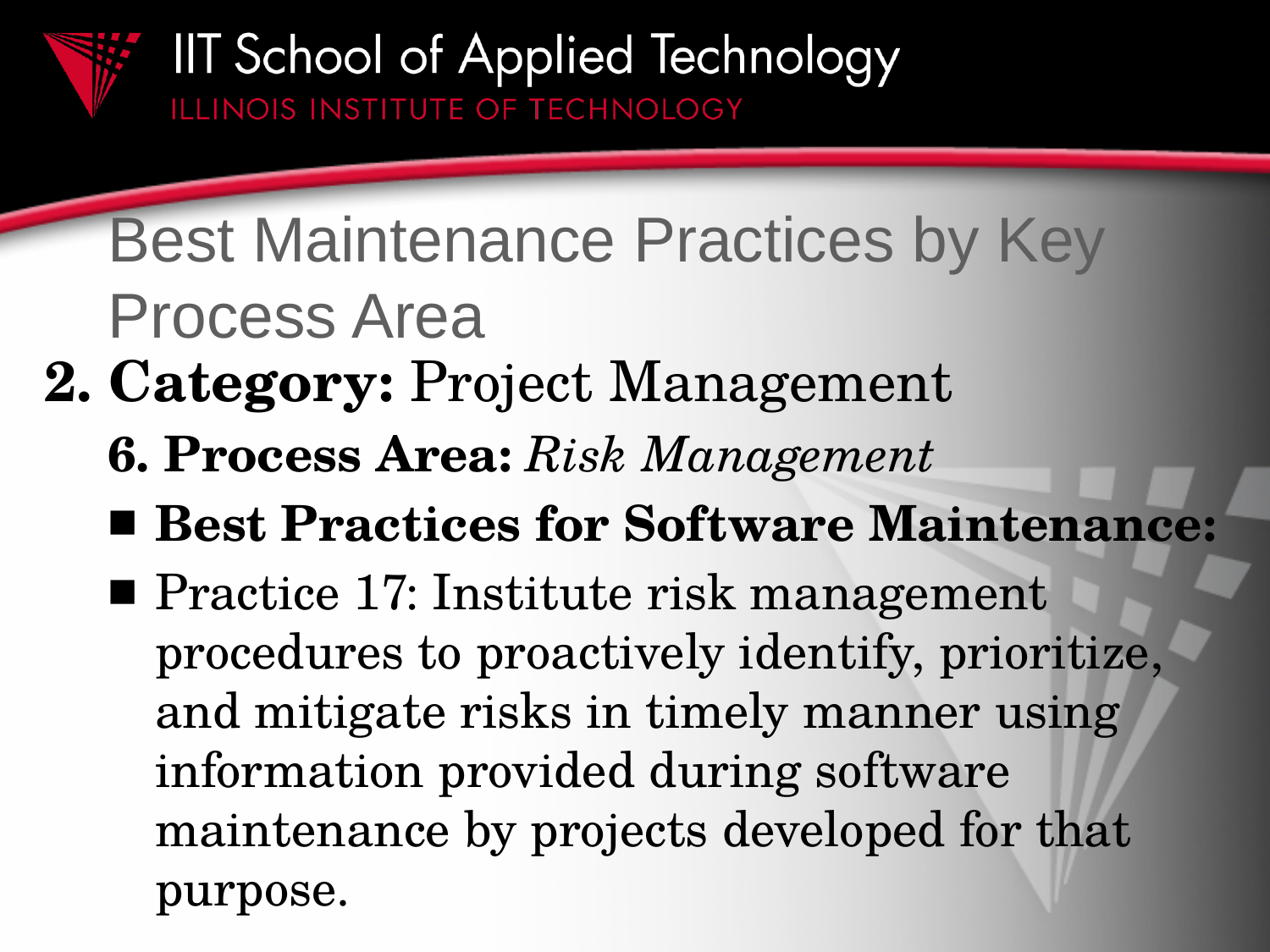

# Best Maintenance Practices by Key Process Area
2. Category: Project Management
6. Process Area: Risk Management
Best Practices for Software Maintenance:
Practice 17: Institute risk management procedures to proactively identify, prioritize, and mitigate risks in timely manner using information provided during software maintenance by projects developed for that purpose.